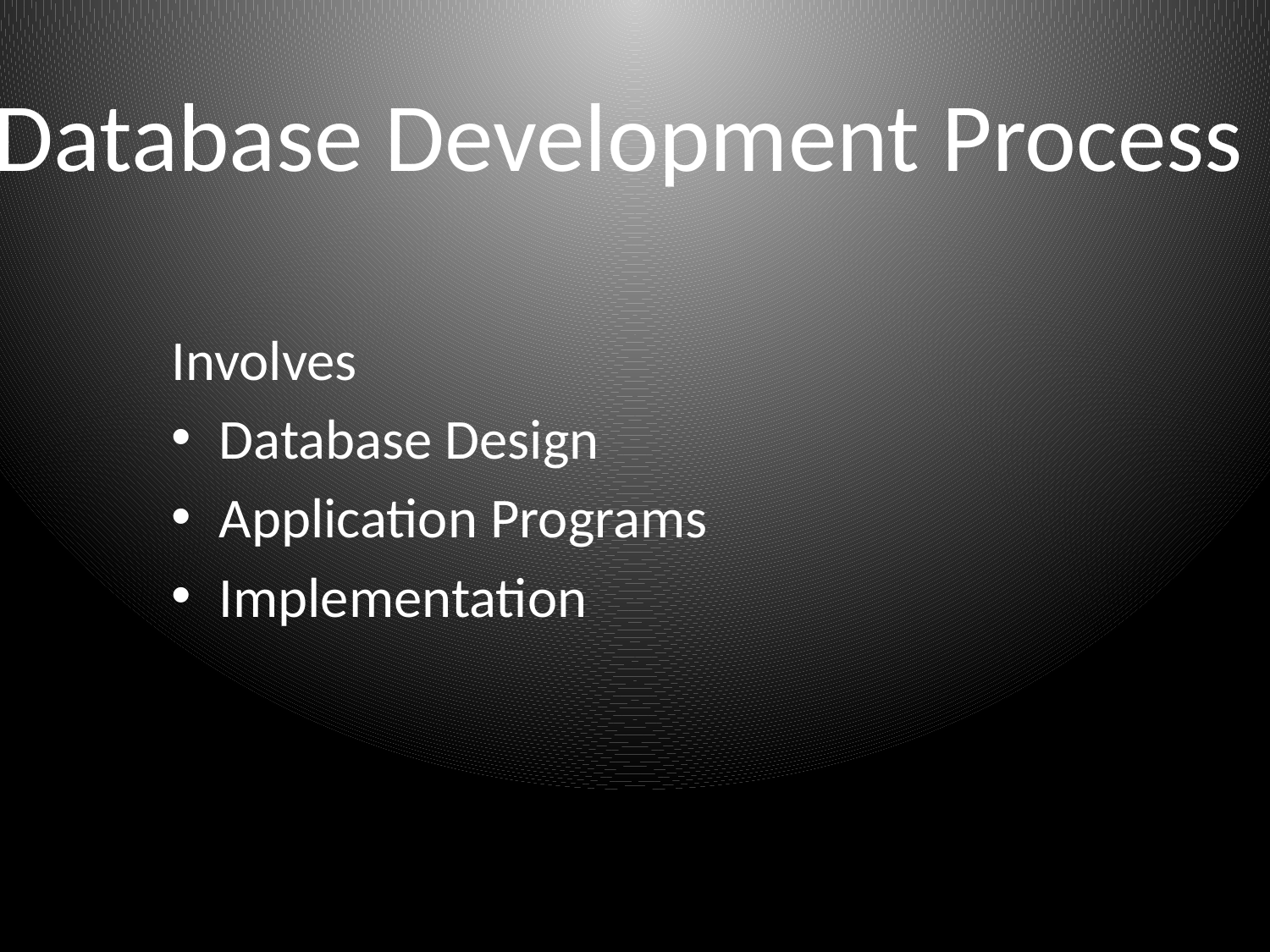

# Database Development Process
Involves
Database Design
Application Programs
Implementation